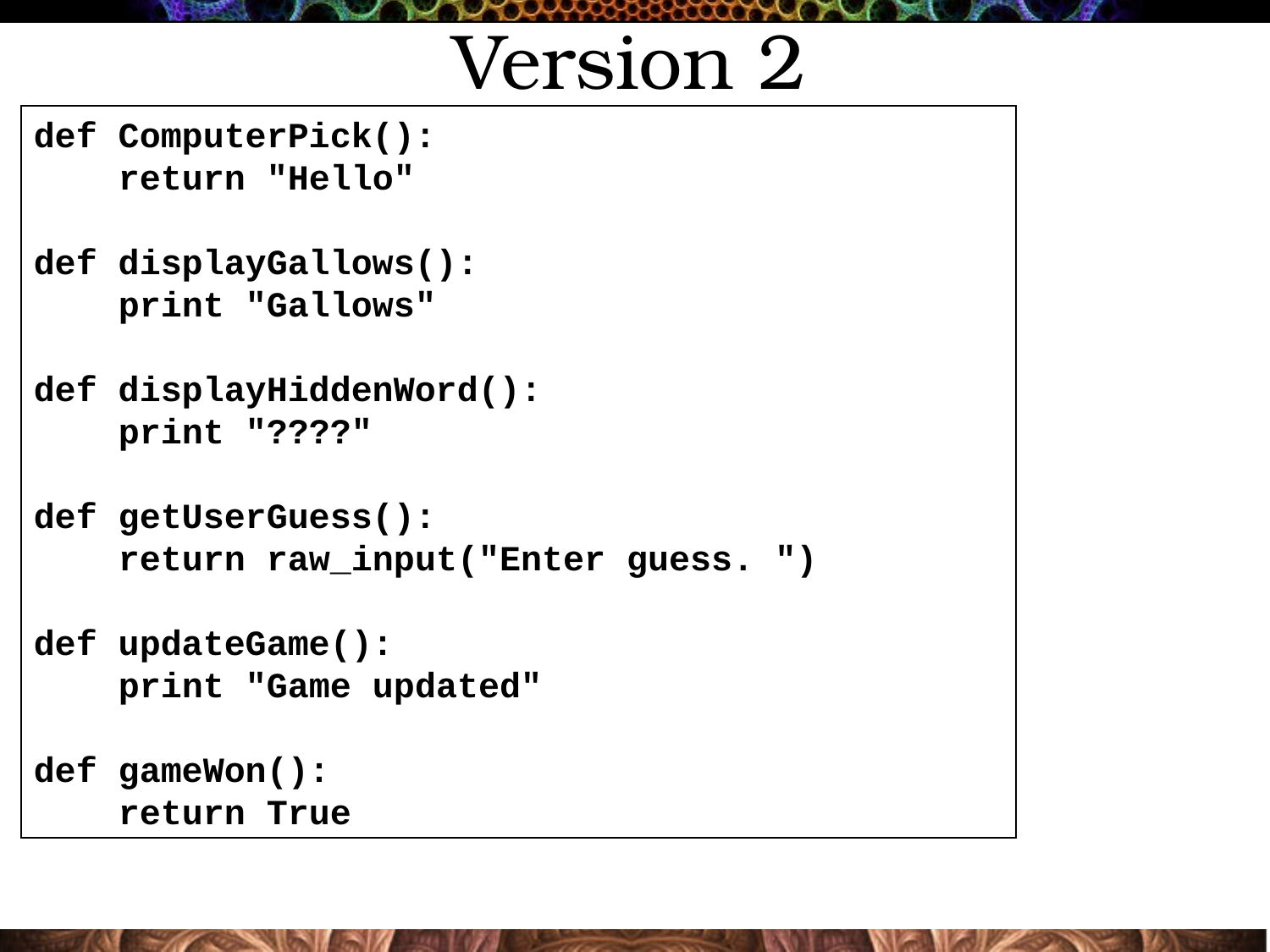

Version 2
def ComputerPick():
    return "Hello"

def displayGallows():
    print "Gallows"

def displayHiddenWord():
    print "????"

def getUserGuess():
    return raw_input("Enter guess. ")

def updateGame():
    print "Game updated"

def gameWon():
    return True